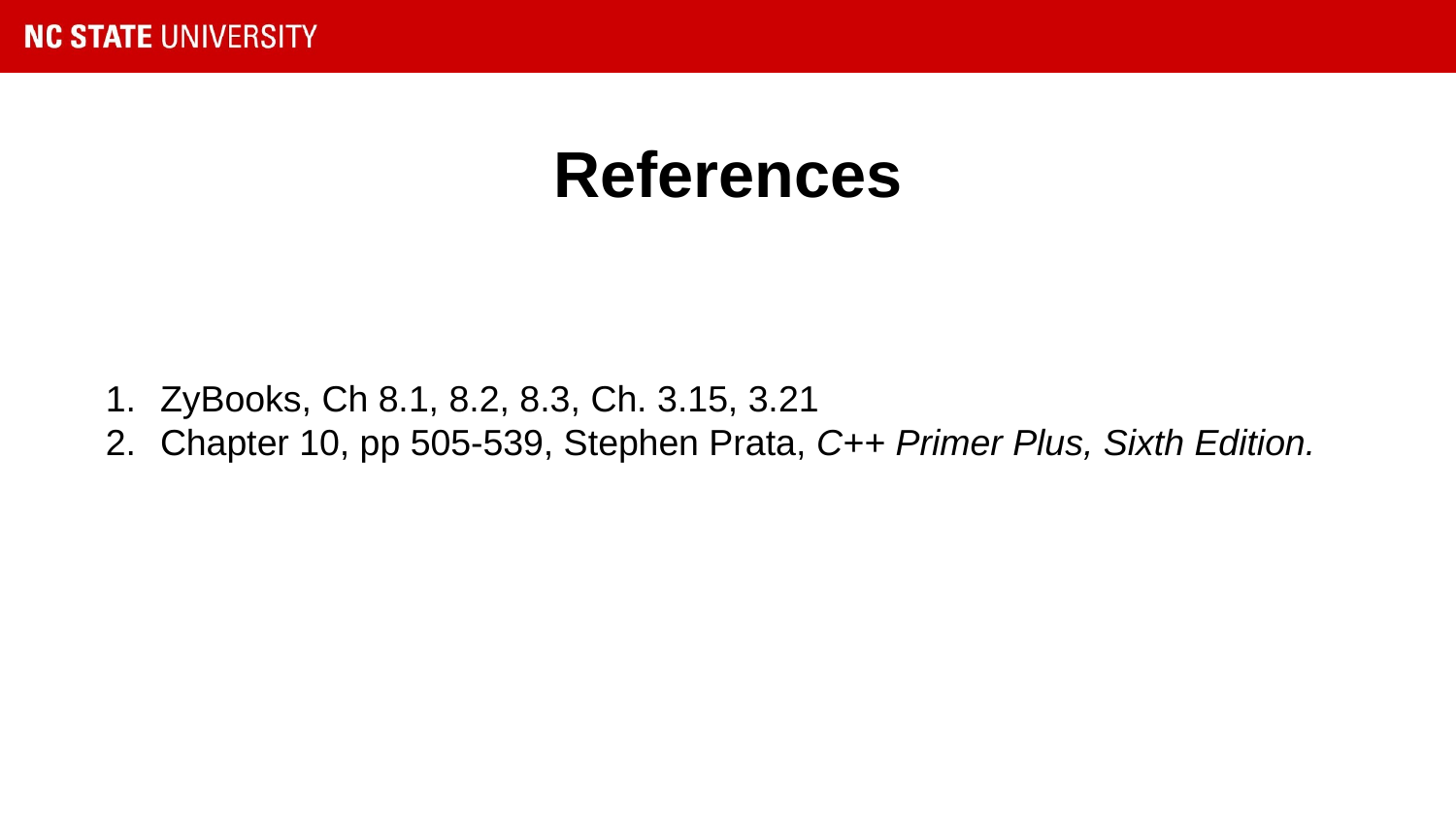

# References
ZyBooks, Ch 8.1, 8.2, 8.3, Ch. 3.15, 3.21
Chapter 10, pp 505-539, Stephen Prata, C++ Primer Plus, Sixth Edition.